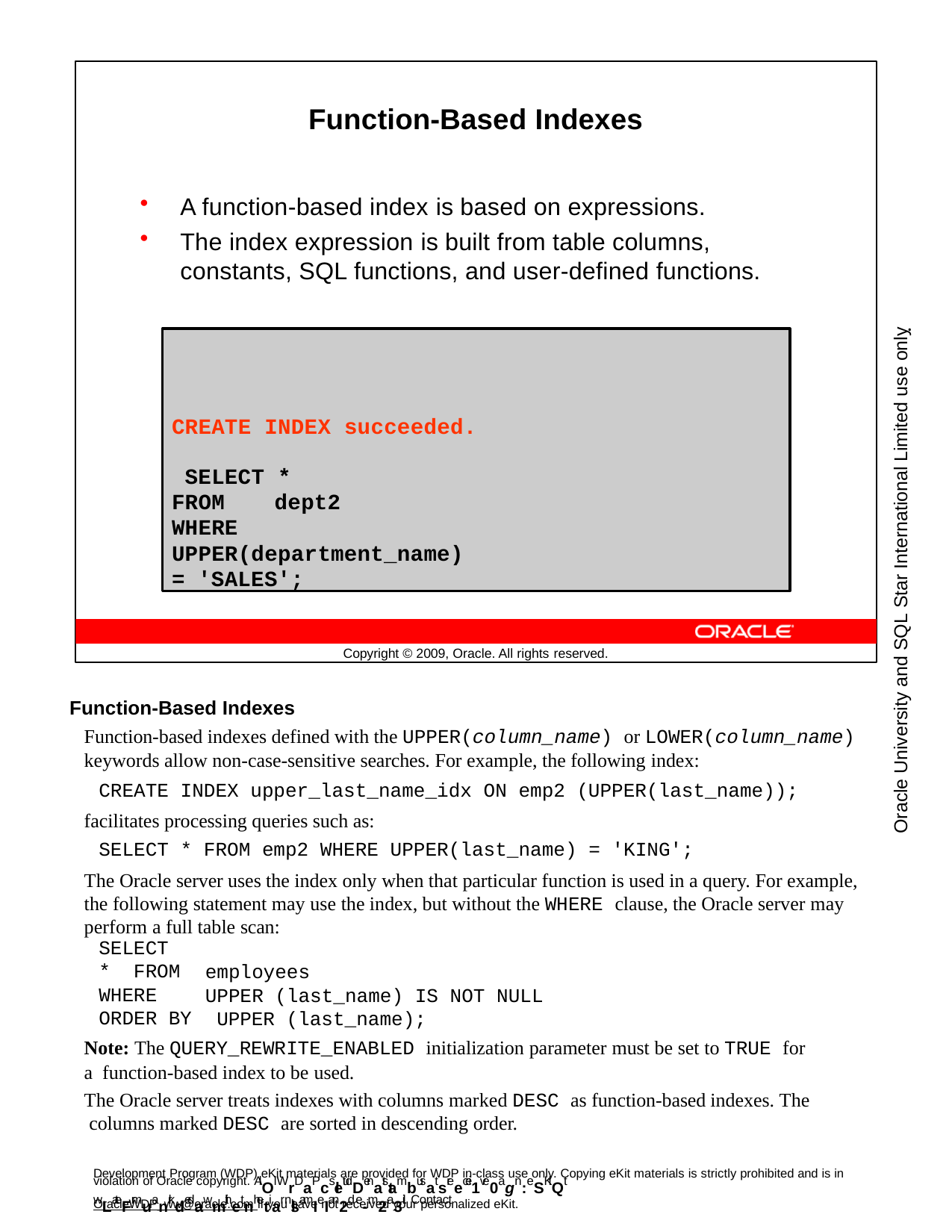

Function-Based Indexes

A function-based index is based on expressions.
The index expression is built from table columns,  constants, SQL functions, and user-defined functions.
Oracle University and SQL Star International Limited use onlyฺ

CREATE INDEX succeeded.  SELECT *
FROM	dept2
WHERE	UPPER(department_name) = 'SALES';
CREATE INDEX upper_dept_name_idx  ON dept2(UPPER(department_name));
Copyright © 2009, Oracle. All rights reserved.

Function-Based Indexes
Function-based indexes defined with the UPPER(column_name) or LOWER(column_name)
keywords allow non-case-sensitive searches. For example, the following index:
CREATE INDEX upper_last_name_idx ON emp2 (UPPER(last_name));
facilitates processing queries such as:
SELECT * FROM emp2 WHERE UPPER(last_name) = 'KING';
The Oracle server uses the index only when that particular function is used in a query. For example,  the following statement may use the index, but without the WHERE clause, the Oracle server may  perform a full table scan:
SELECT	*  FROM  WHERE
employees
UPPER (last_name) IS NOT NULL  UPPER (last_name);
ORDER BY
Note: The QUERY_REWRITE_ENABLED initialization parameter must be set to TRUE for a  function-based index to be used.
The Oracle server treats indexes with columns marked DESC as function-based indexes. The  columns marked DESC are sorted in descending order.
Development Program (WDP) eKit materials are provided for WDP in-class use only. Copying eKit materials is strictly prohibited and is in
violation of Oracle copyright. AlOl WrDaPcsletudDenatstambusat sreecei1ve0agn:eSKiQt wLateFrmuanrkdedawmithetnhetiar nlsamIeI an2d e-m2a3il. Contact
OracleWDP_ww@oracle.com if you have not received your personalized eKit.